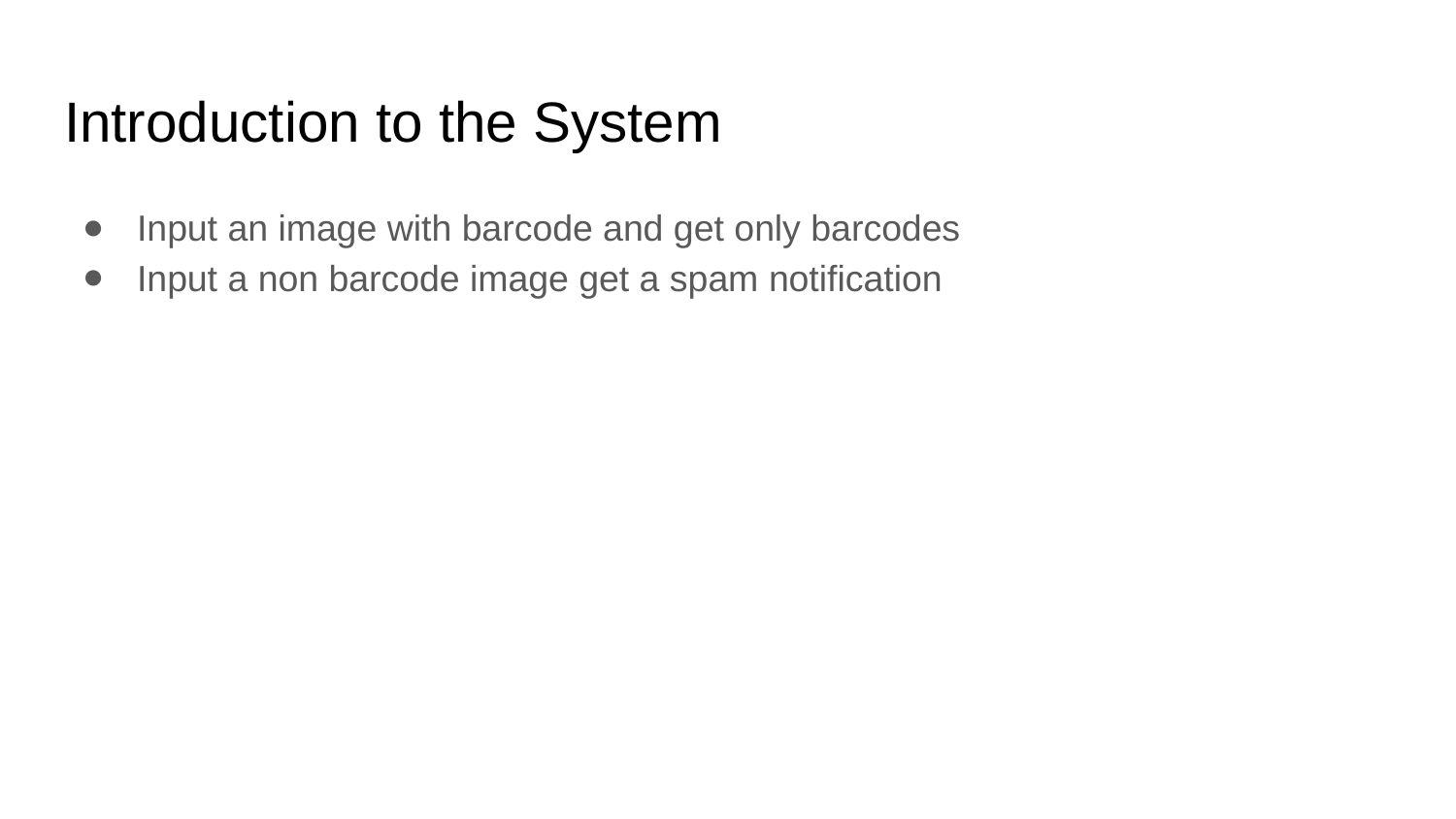

# Introduction to the System
Input an image with barcode and get only barcodes
Input a non barcode image get a spam notification